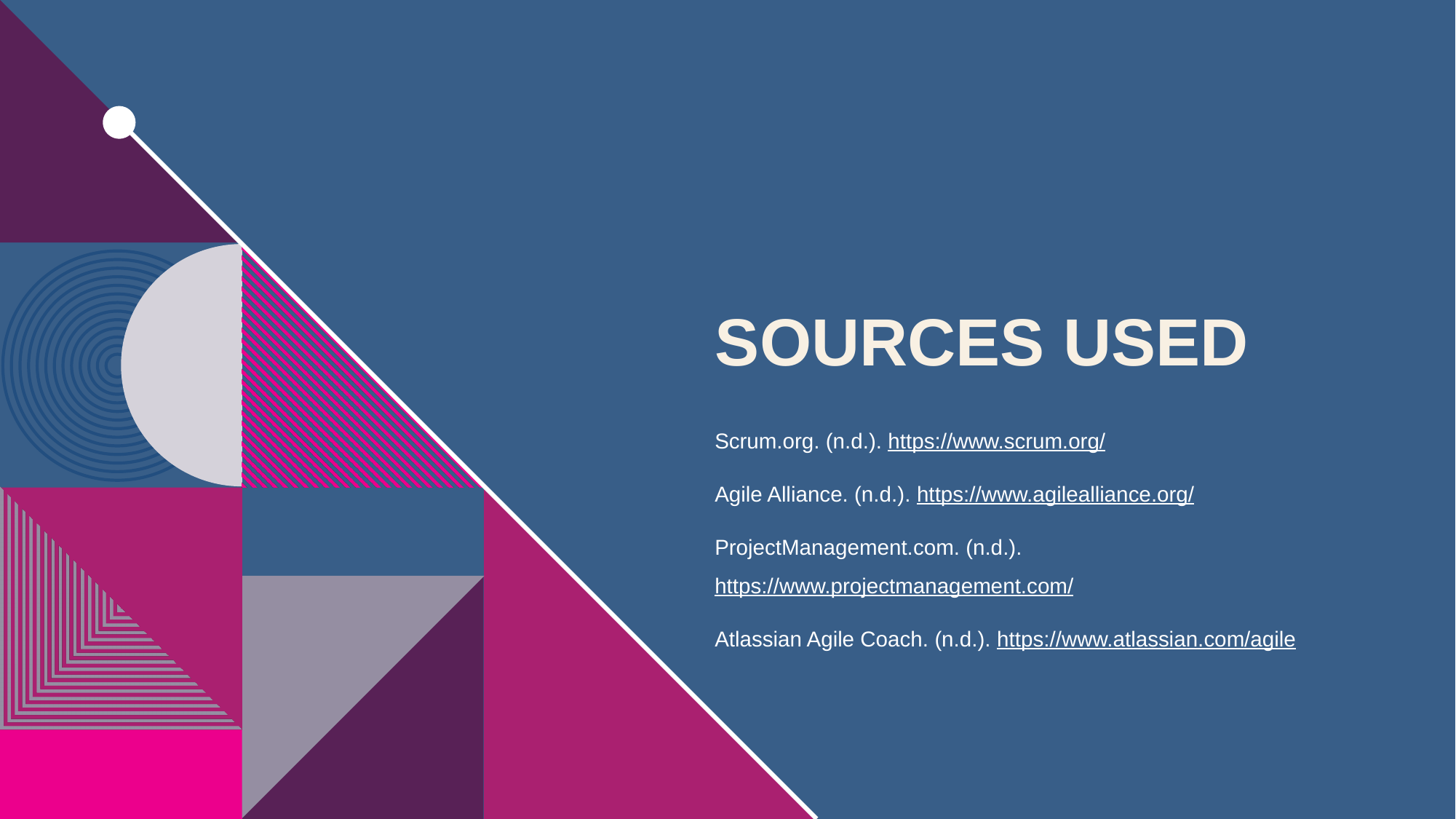

# Sources Used
Scrum.org. (n.d.). https://www.scrum.org/
Agile Alliance. (n.d.). https://www.agilealliance.org/
ProjectManagement.com. (n.d.). https://www.projectmanagement.com/
Atlassian Agile Coach. (n.d.). https://www.atlassian.com/agile